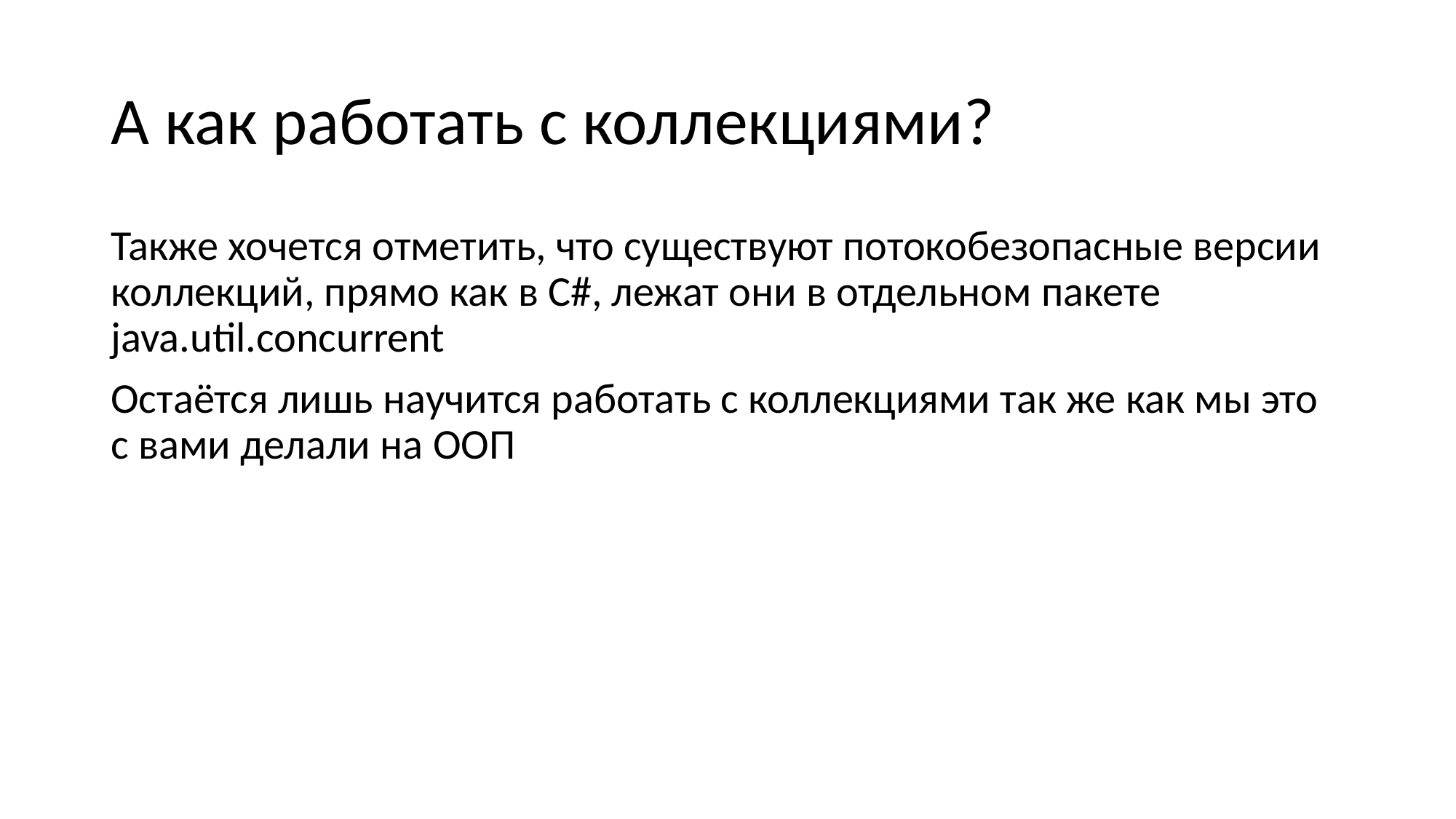

# А как работать с коллекциями?
Также хочется отметить, что существуют потокобезопасные версии коллекций, прямо как в C#, лежат они в отдельном пакете java.util.concurrent
Остаётся лишь научится работать с коллекциями так же как мы это с вами делали на ООП